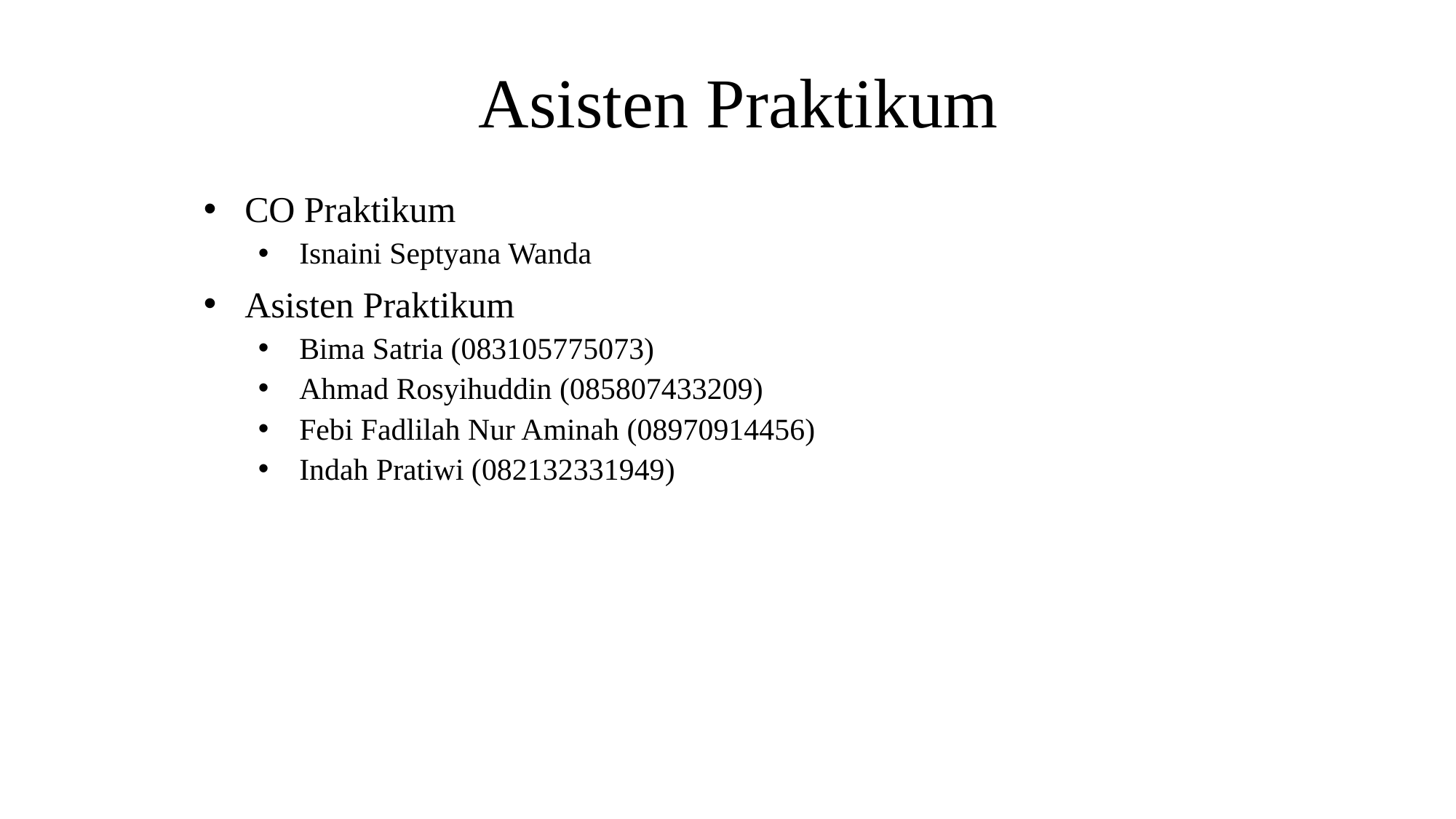

# Asisten Praktikum
CO Praktikum
Isnaini Septyana Wanda
Asisten Praktikum
Bima Satria (083105775073)
Ahmad Rosyihuddin (085807433209)
Febi Fadlilah Nur Aminah (08970914456)
Indah Pratiwi (082132331949)